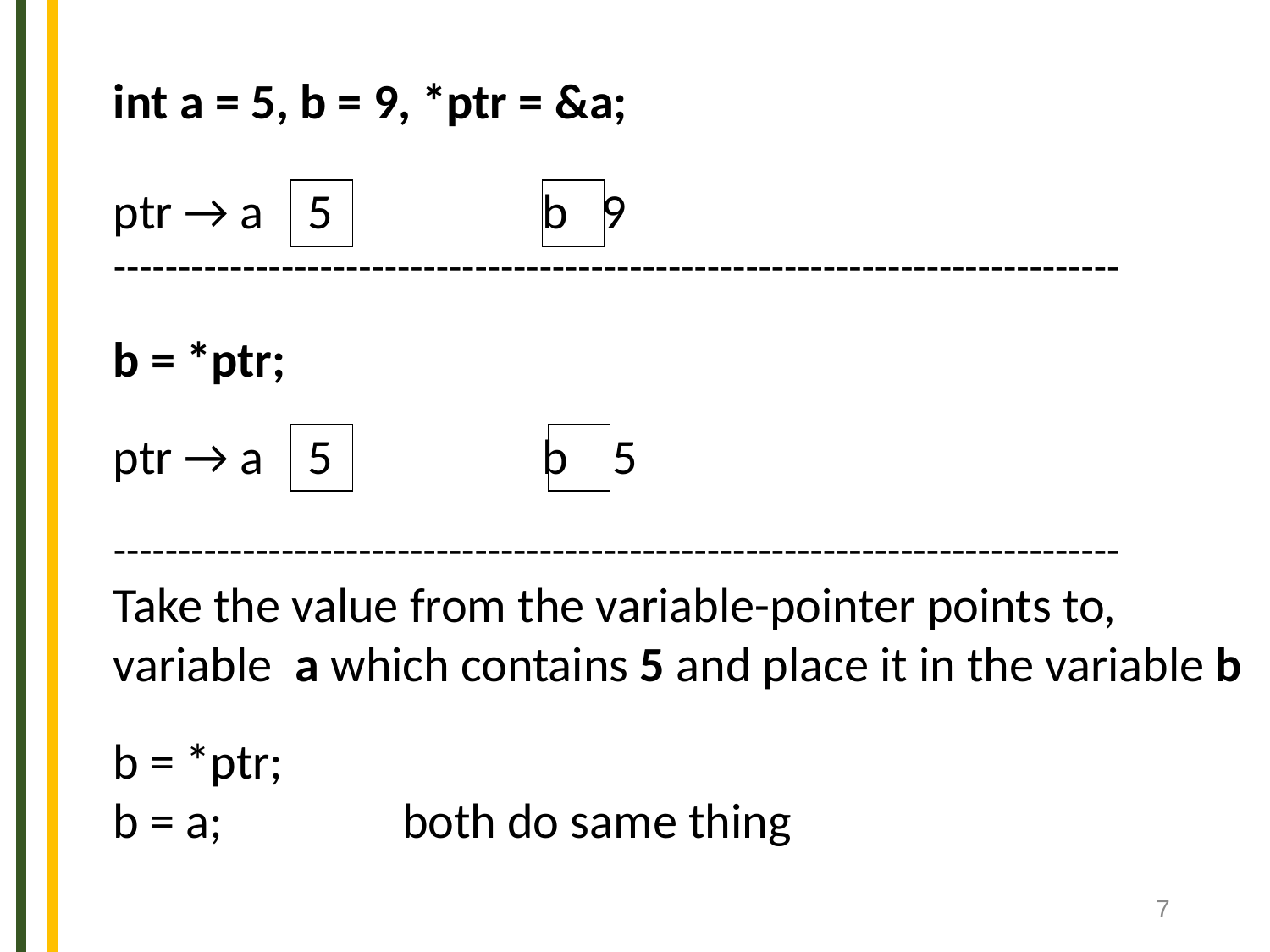

int a = 5, b = 9, *ptr = &a;

ptr → a    5		b   9
------------------------------------------------------------------------------

b = *ptr;

ptr → a    5		b    5

------------------------------------------------------------------------------
Take the value from the variable-pointer points to,
variable  a which contains 5 and place it in the variable b

b = *ptr;
b = a;                both do same thing

7